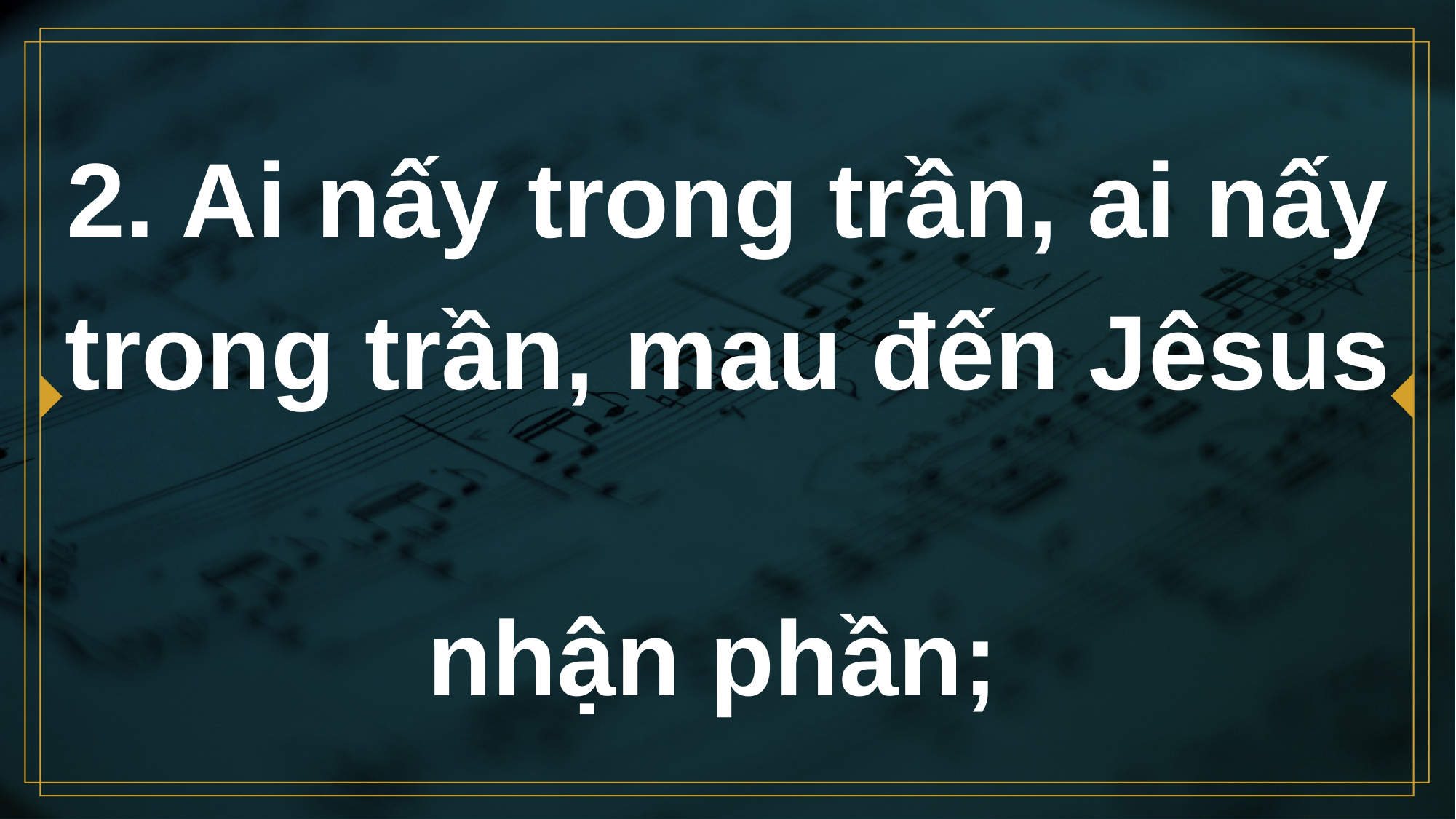

# 2. Ai nấy trong trần, ai nấy trong trần, mau đến Jêsus nhận phần;